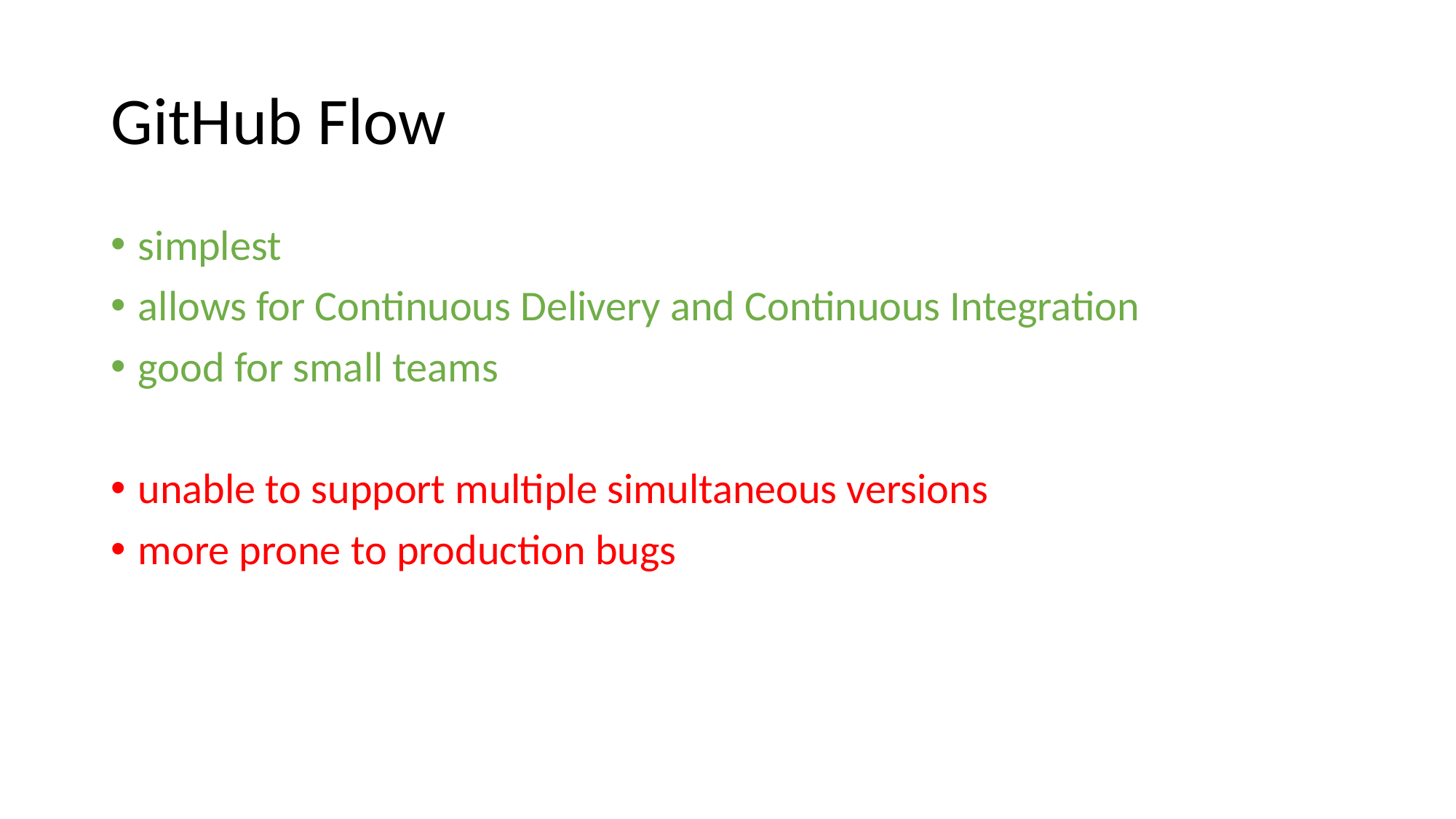

# GitHub Flow
simplest
allows for Continuous Delivery and Continuous Integration
good for small teams

unable to support multiple simultaneous versions
more prone to production bugs